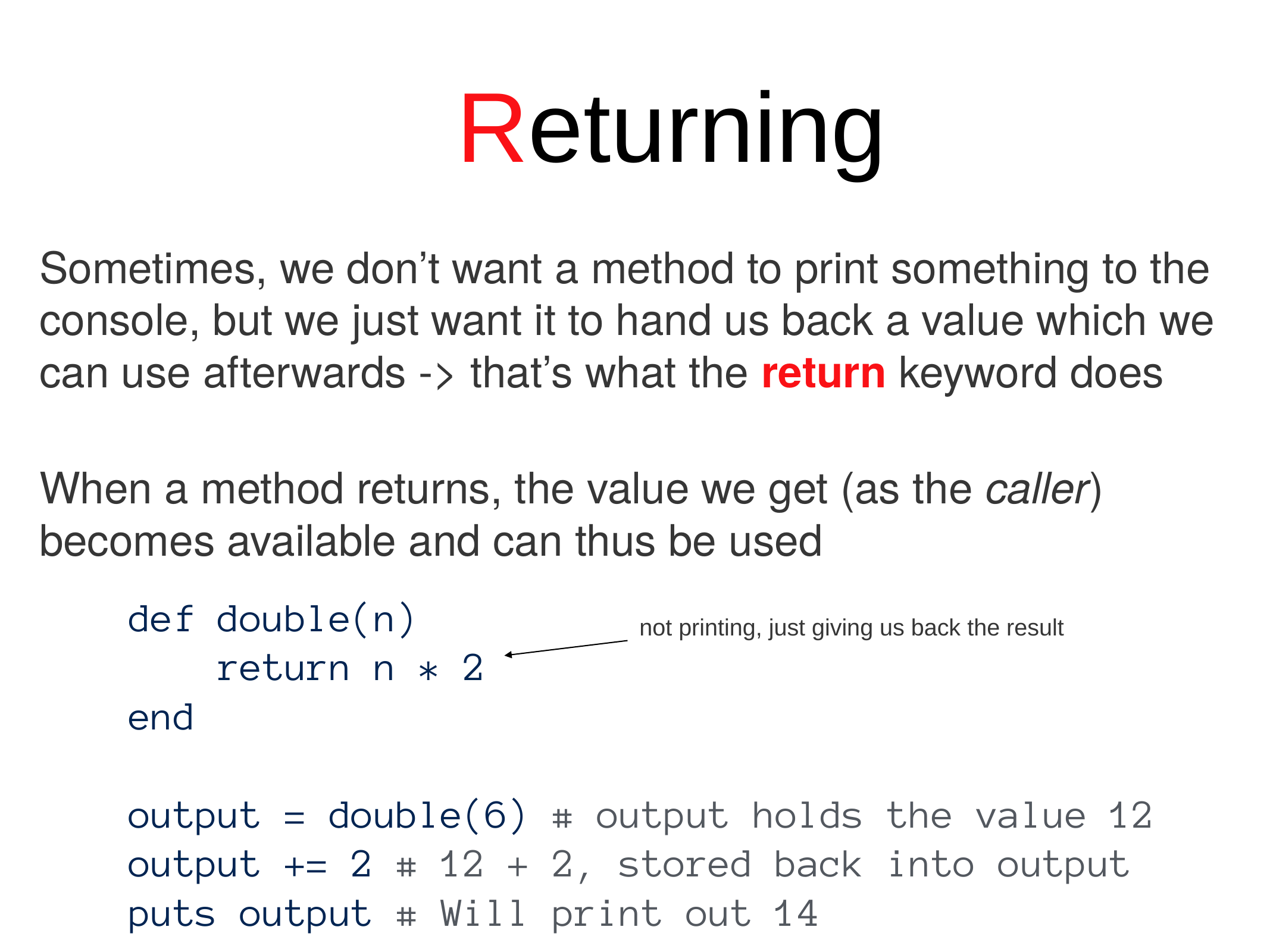

Returning
Sometimes, we don’t want a method to print something to the console, but we just want it to hand us back a value which we can use afterwards -> that’s what the return keyword does

When a method returns, the value we get (as the caller) becomes available and can thus be used
def double(n)
    return n * 2
end

output = double(6) # output holds the value 12
output += 2 # 12 + 2, stored back into output
puts output # Will print out 14
not printing, just giving us back the result